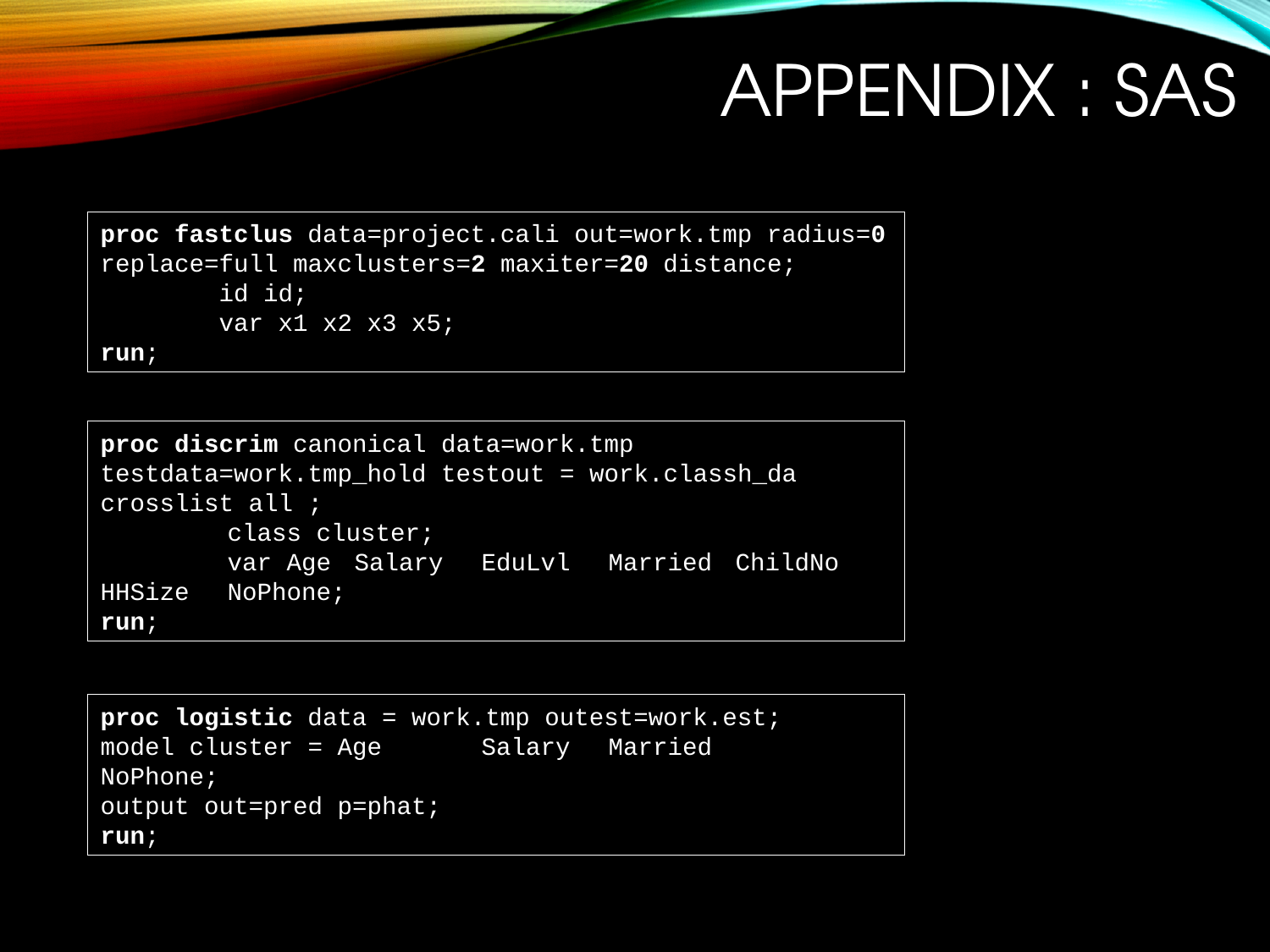

# Appendix : Sas
proc fastclus data=project.cali out=work.tmp radius=0 replace=full maxclusters=2 maxiter=20 distance;
        id id;
        var x1 x2 x3 x5;
run;
proc discrim canonical data=work.tmp testdata=work.tmp_hold testout = work.classh_da crosslist all ;
	class cluster;
	var Age	Salary	EduLvl	Married	ChildNo	HHSize	NoPhone;
run;
proc logistic data = work.tmp outest=work.est;
model cluster = Age	Salary	Married		NoPhone;
output out=pred p=phat;
run;